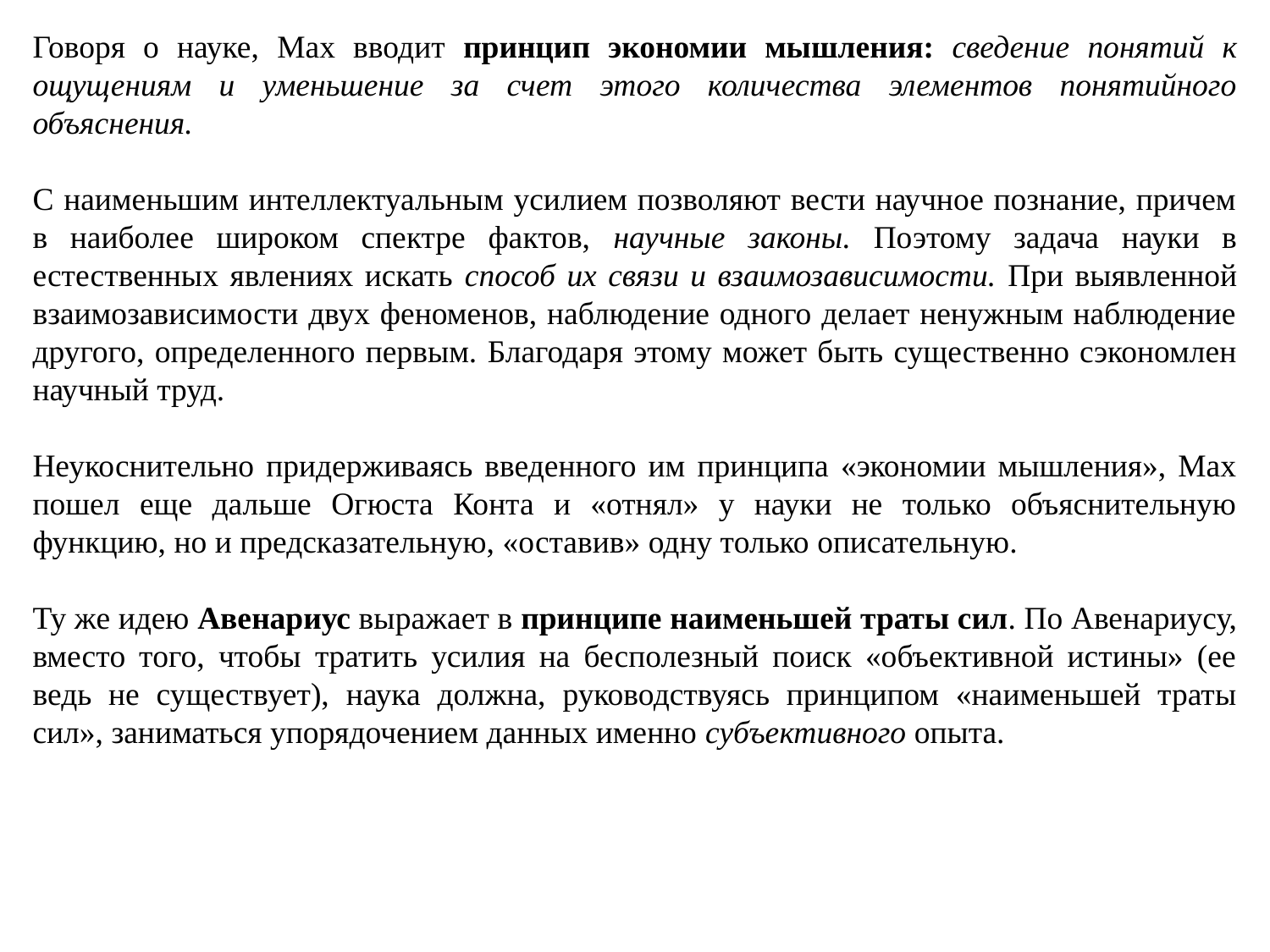

Говоря о науке, Мах вводит принцип экономии мышления: сведение понятий к ощущениям и уменьшение за счет этого количества элементов понятийного объяснения.

С наименьшим интеллектуальным усилием позволяют вести научное познание, причем в наиболее широком спектре фактов, научные законы. Поэтому задача науки в естественных явлениях искать способ их связи и взаимозависимости. При выявленной взаимозависимости двух феноменов, наблюдение одного делает ненужным наблюдение другого, определенного первым. Благодаря этому может быть существенно сэкономлен научный труд.

Неукоснительно придерживаясь введенного им принципа «экономии мышления», Мах пошел еще дальше Огюста Конта и «отнял» у науки не только объяснительную функцию, но и предсказательную, «оставив» одну только описательную.

Ту же идею Авенариус выражает в принципе наименьшей траты сил. По Авенариусу, вместо того, чтобы тратить усилия на бесполезный поиск «объективной истины» (ее ведь не существует), наука должна, руководствуясь принципом «наименьшей траты сил», заниматься упорядочением данных именно субъективного опыта.